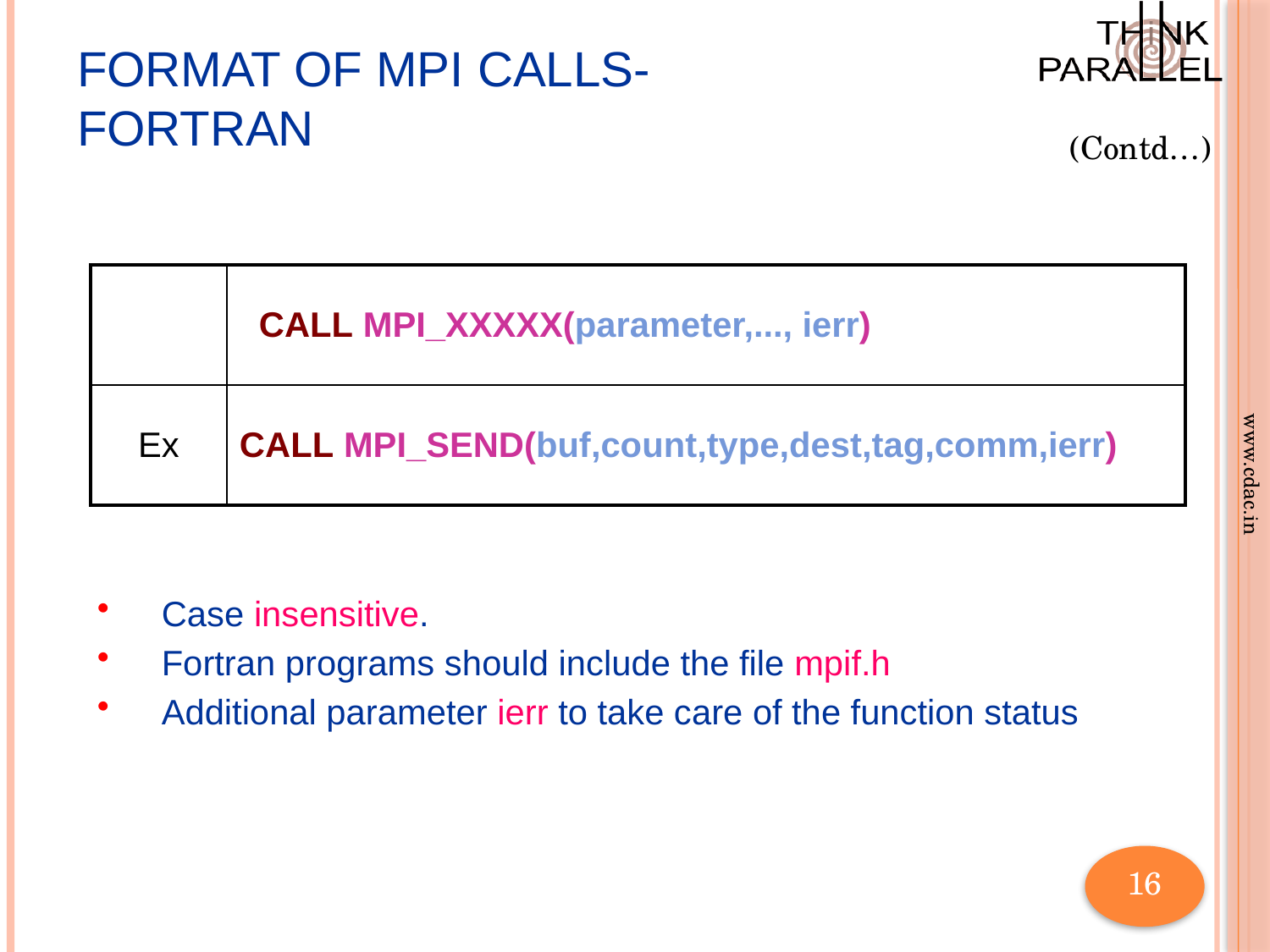

(Contd…)
Format of MPI Calls- Fortran
|  | CALL MPI\_XXXXX(parameter,..., ierr) |
| --- | --- |
| Ex | CALL MPI\_SEND(buf,count,type,dest,tag,comm,ierr) |
Case insensitive.
Fortran programs should include the file mpif.h
Additional parameter ierr to take care of the function status
16